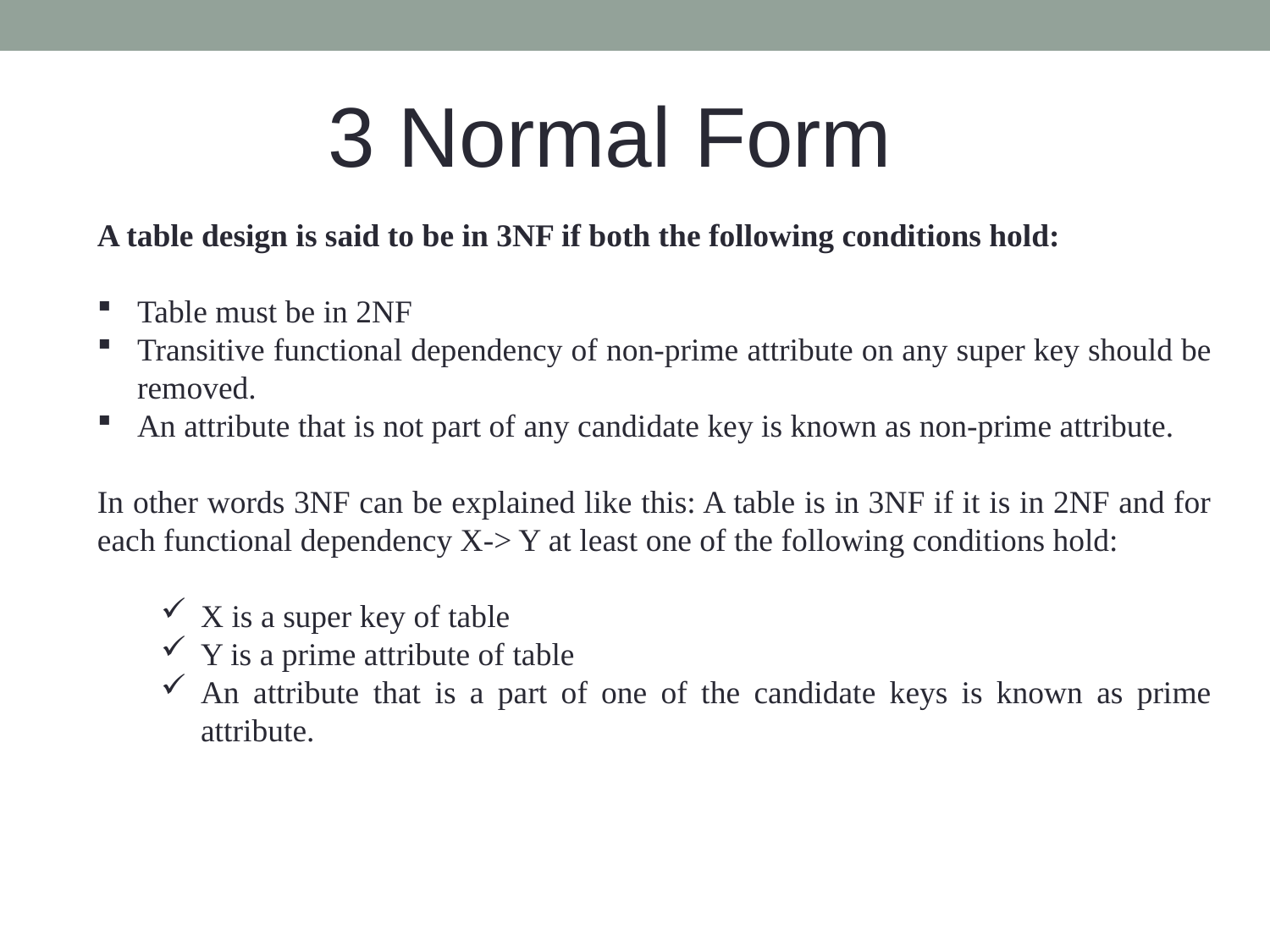

3 Normal Form
A table design is said to be in 3NF if both the following conditions hold:

Table must be in 2NF
Transitive functional dependency of non-prime attribute on any super key should be removed.
An attribute that is not part of any candidate key is known as non-prime attribute.

In other words 3NF can be explained like this: A table is in 3NF if it is in 2NF and for each functional dependency X-> Y at least one of the following conditions hold:

X is a super key of table
Y is a prime attribute of table
An attribute that is a part of one of the candidate keys is known as prime attribute.